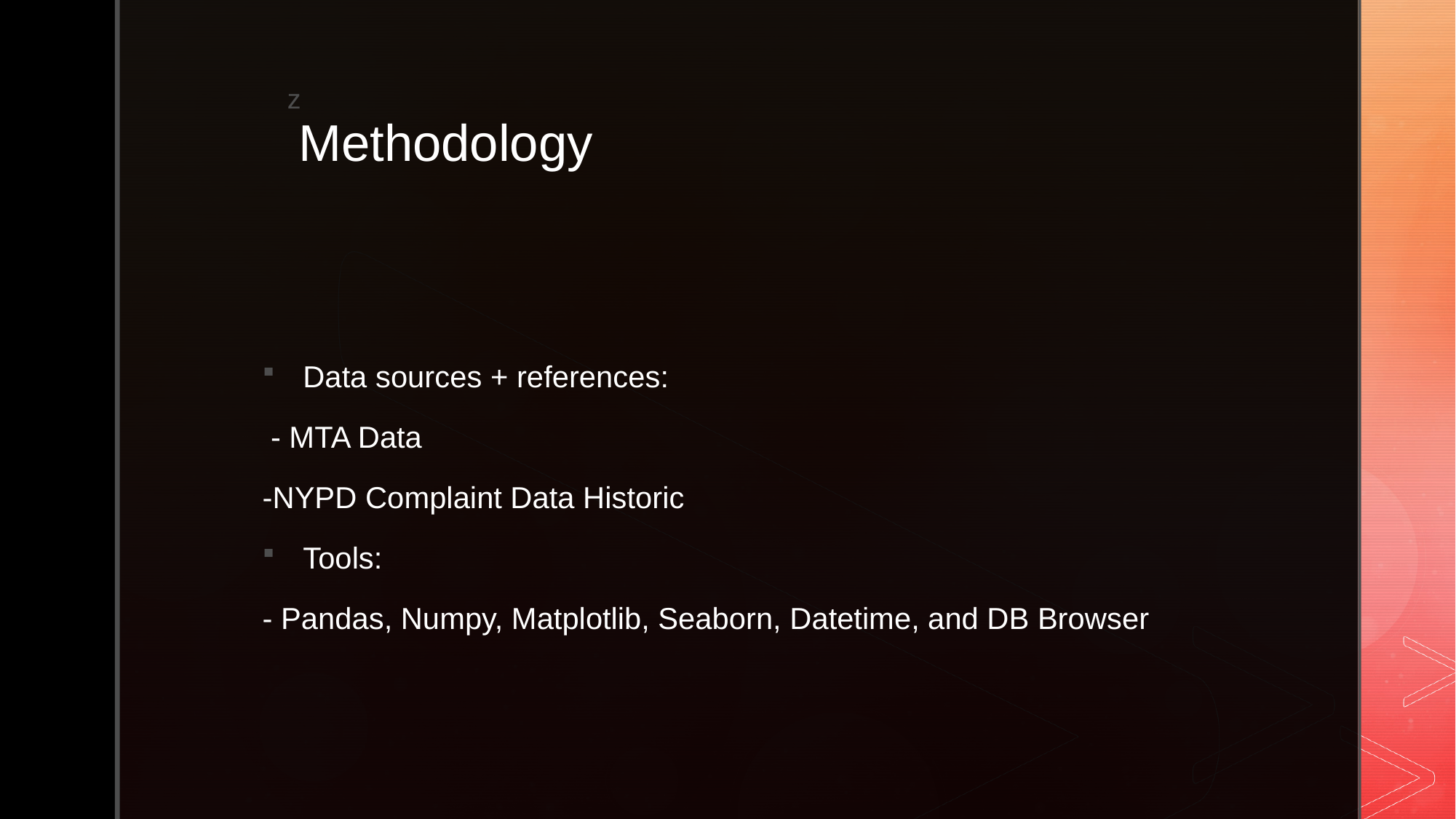

# Methodology
Data sources + references:
 - MTA Data
-NYPD Complaint Data Historic
Tools:
- Pandas, Numpy, Matplotlib, Seaborn, Datetime, and DB Browser